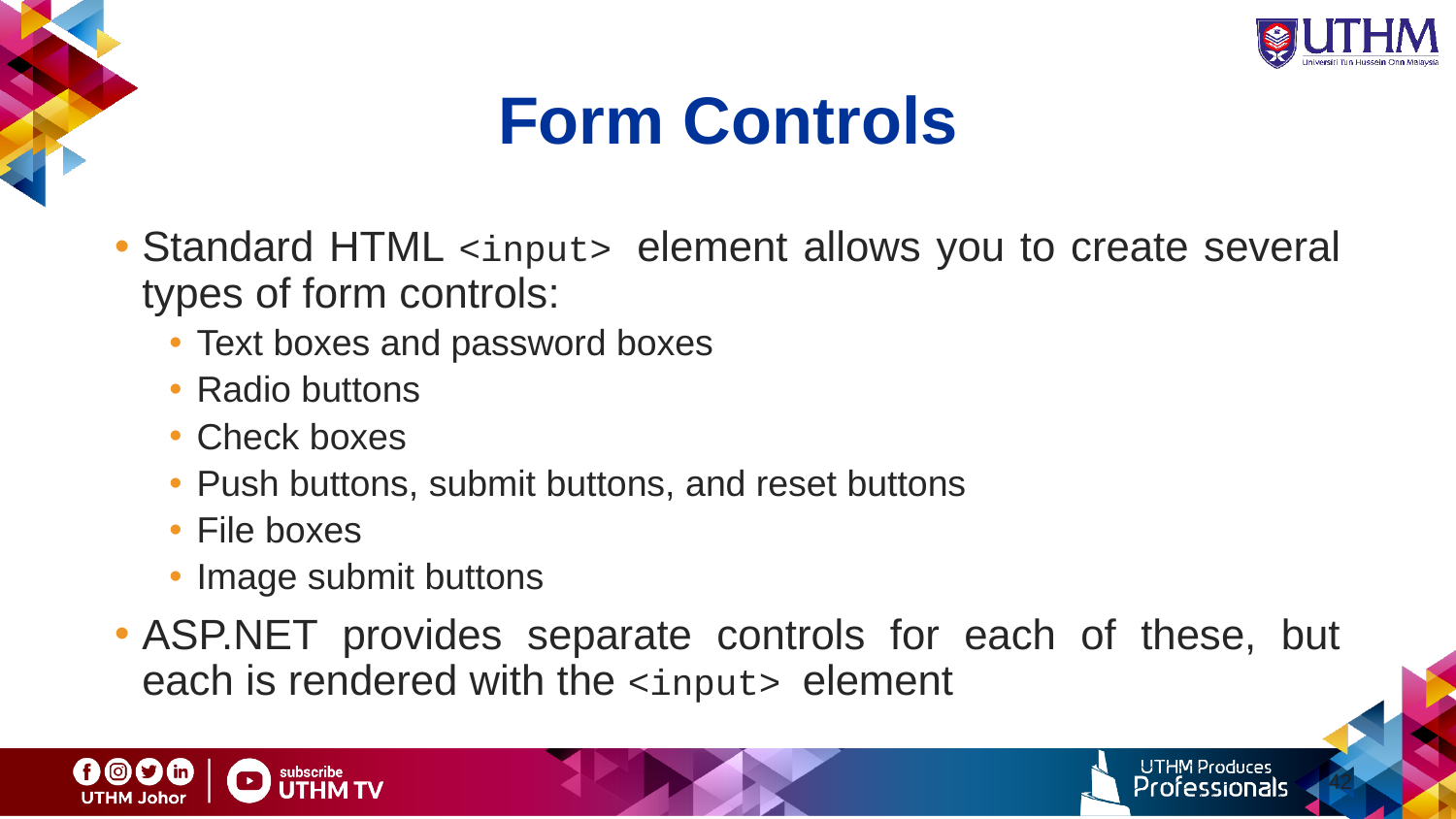

# Form Controls
Standard HTML <input> element allows you to create several types of form controls:
Text boxes and password boxes
Radio buttons
Check boxes
Push buttons, submit buttons, and reset buttons
File boxes
Image submit buttons
ASP.NET provides separate controls for each of these, but each is rendered with the <input> element

42